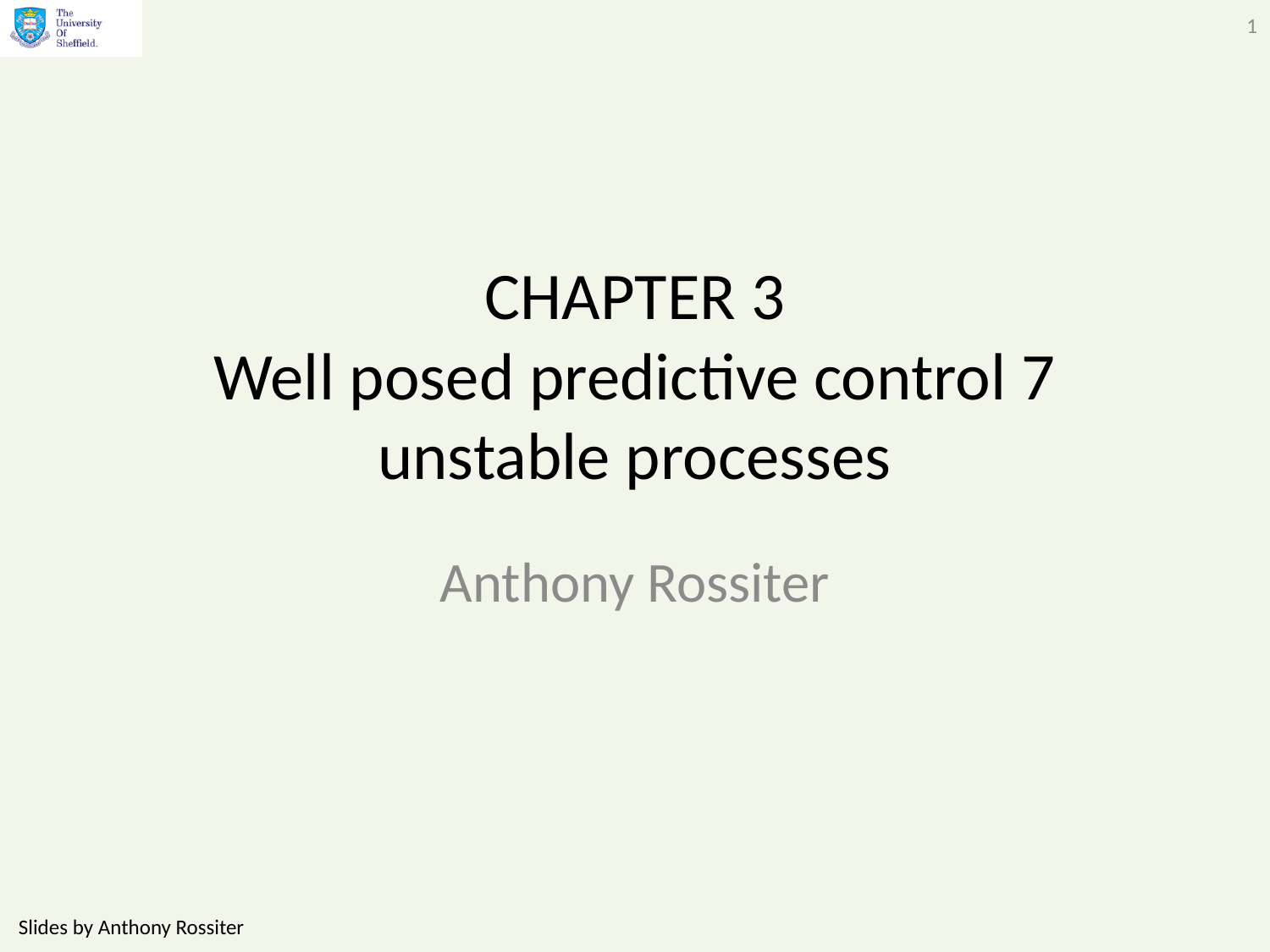

1
# CHAPTER 3 Well posed predictive control 7 unstable processes
Anthony Rossiter
Slides by Anthony Rossiter